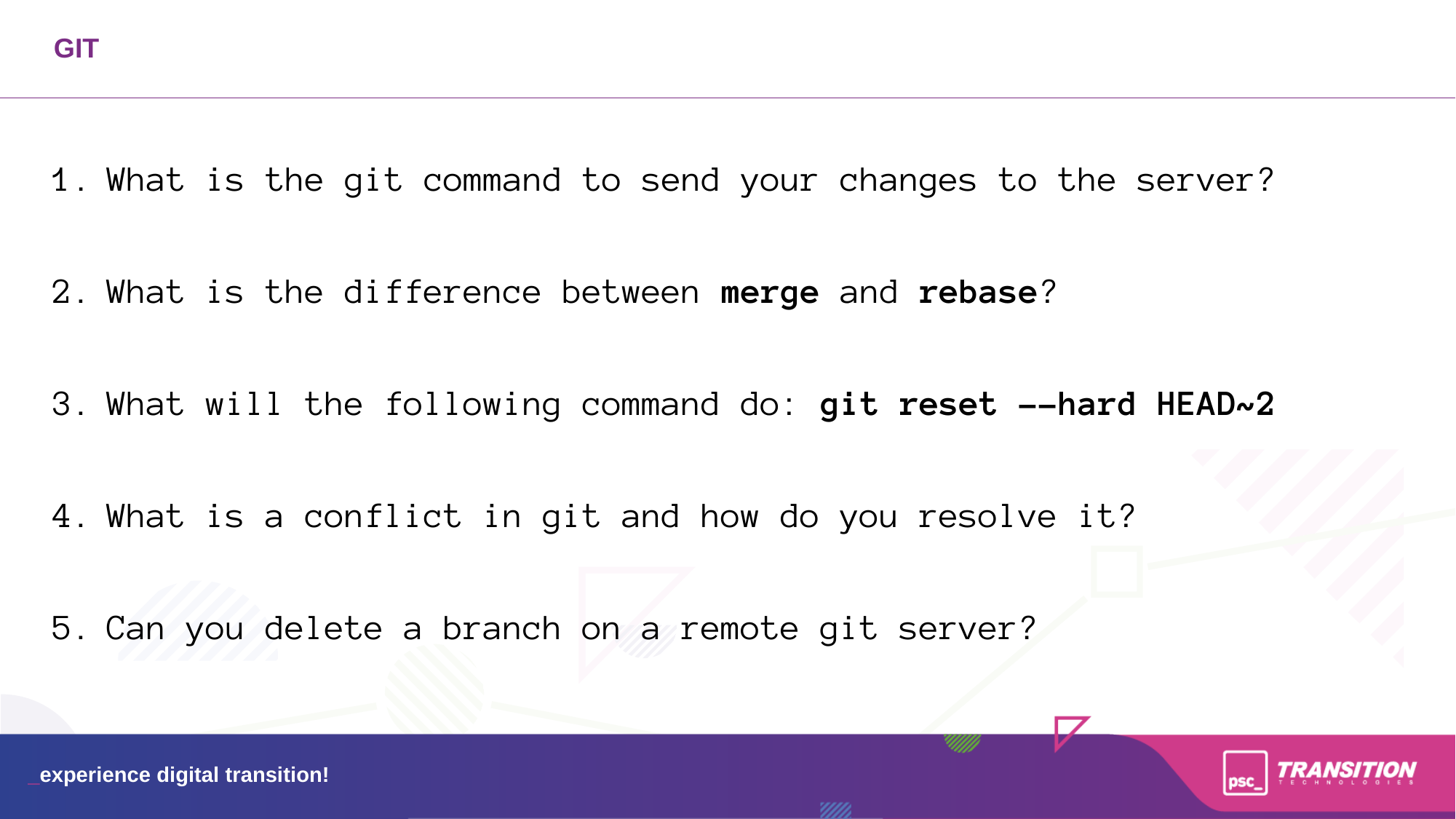

GIT
What is the git command to send your changes to the server?
What is the difference between merge and rebase?
What will the following command do: git reset --hard HEAD~2
What is a conflict in git and how do you resolve it?
Can you delete a branch on a remote git server?